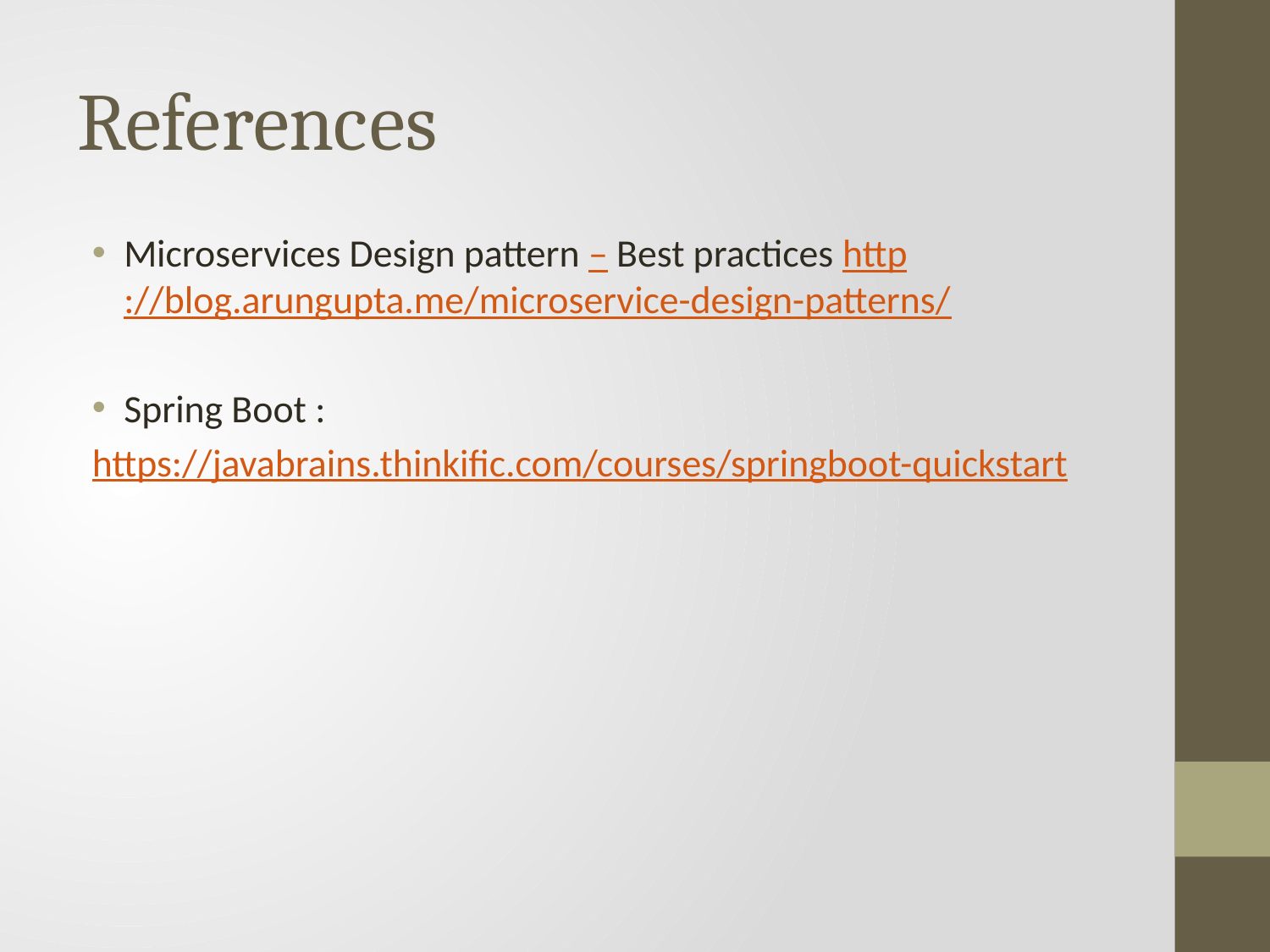

# References
Microservices Design pattern – Best practices http://blog.arungupta.me/microservice-design-patterns/

Spring Boot :
https://javabrains.thinkific.com/courses/springboot-quickstart